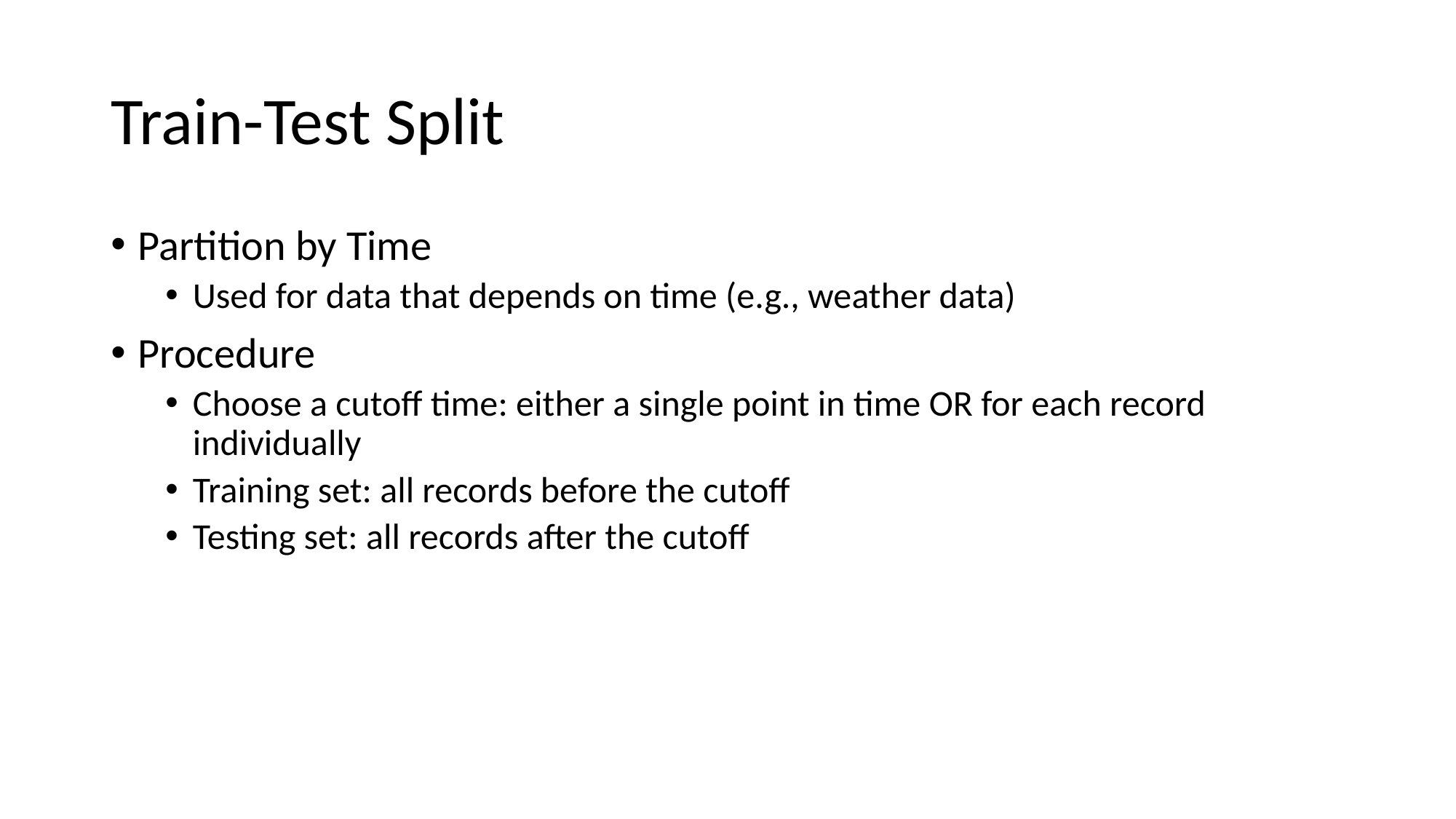

# Train-Test Split
Partition by Time
Used for data that depends on time (e.g., weather data)
Procedure
Choose a cutoff time: either a single point in time OR for each record individually
Training set: all records before the cutoff
Testing set: all records after the cutoff